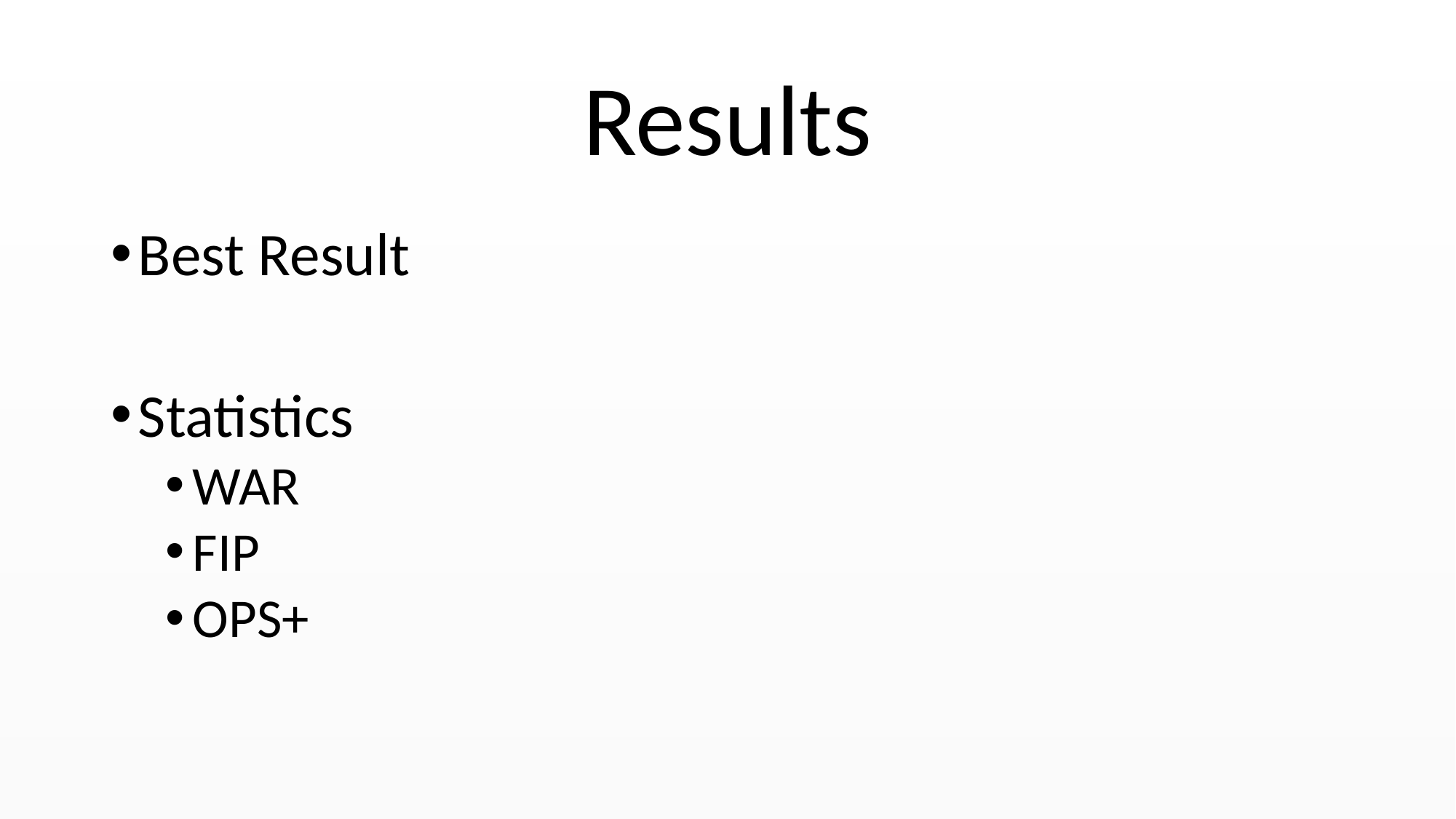

# Results
Best Result

Statistics
WAR
FIP
OPS+